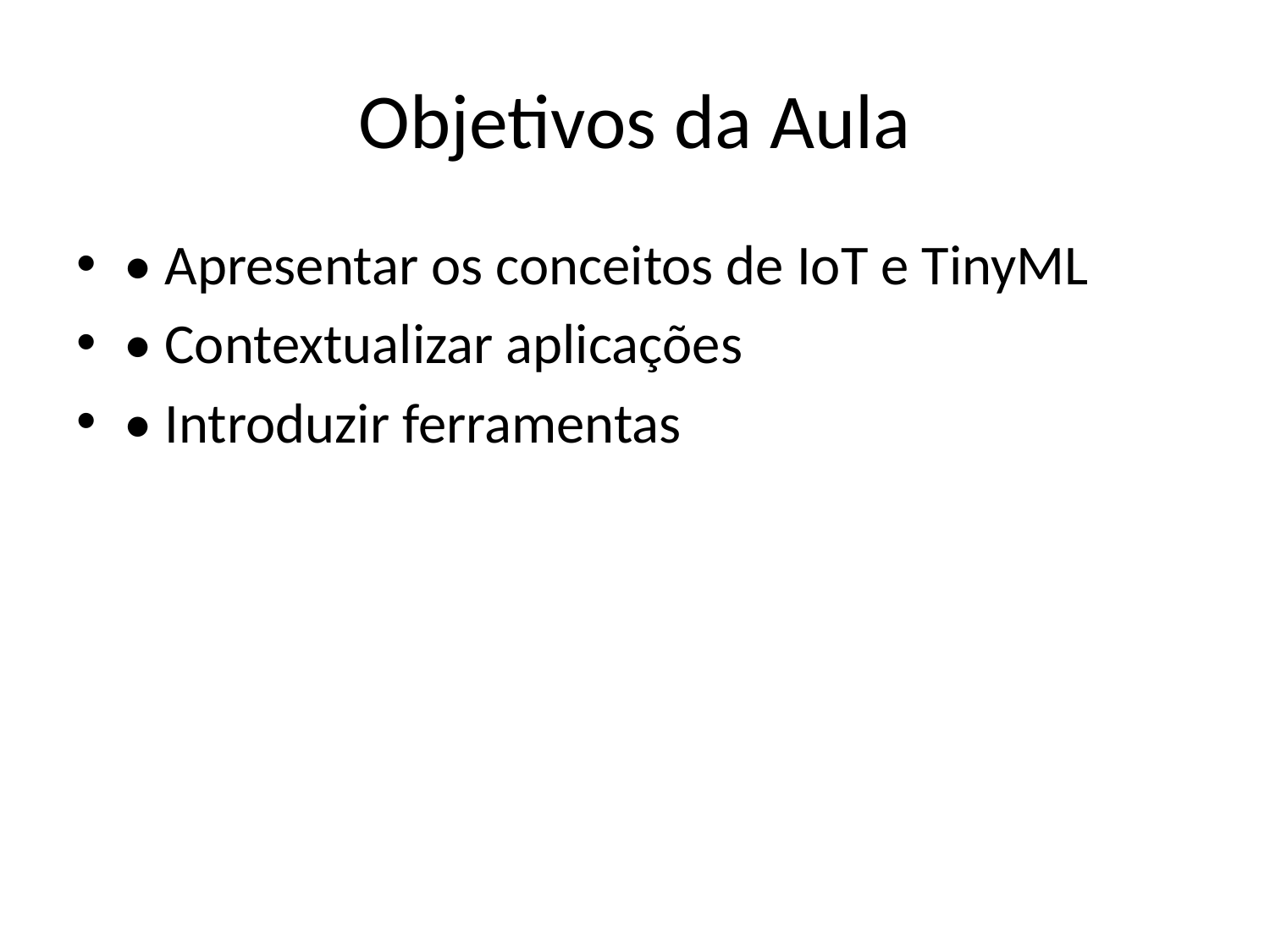

# Objetivos da Aula
• Apresentar os conceitos de IoT e TinyML
• Contextualizar aplicações
• Introduzir ferramentas